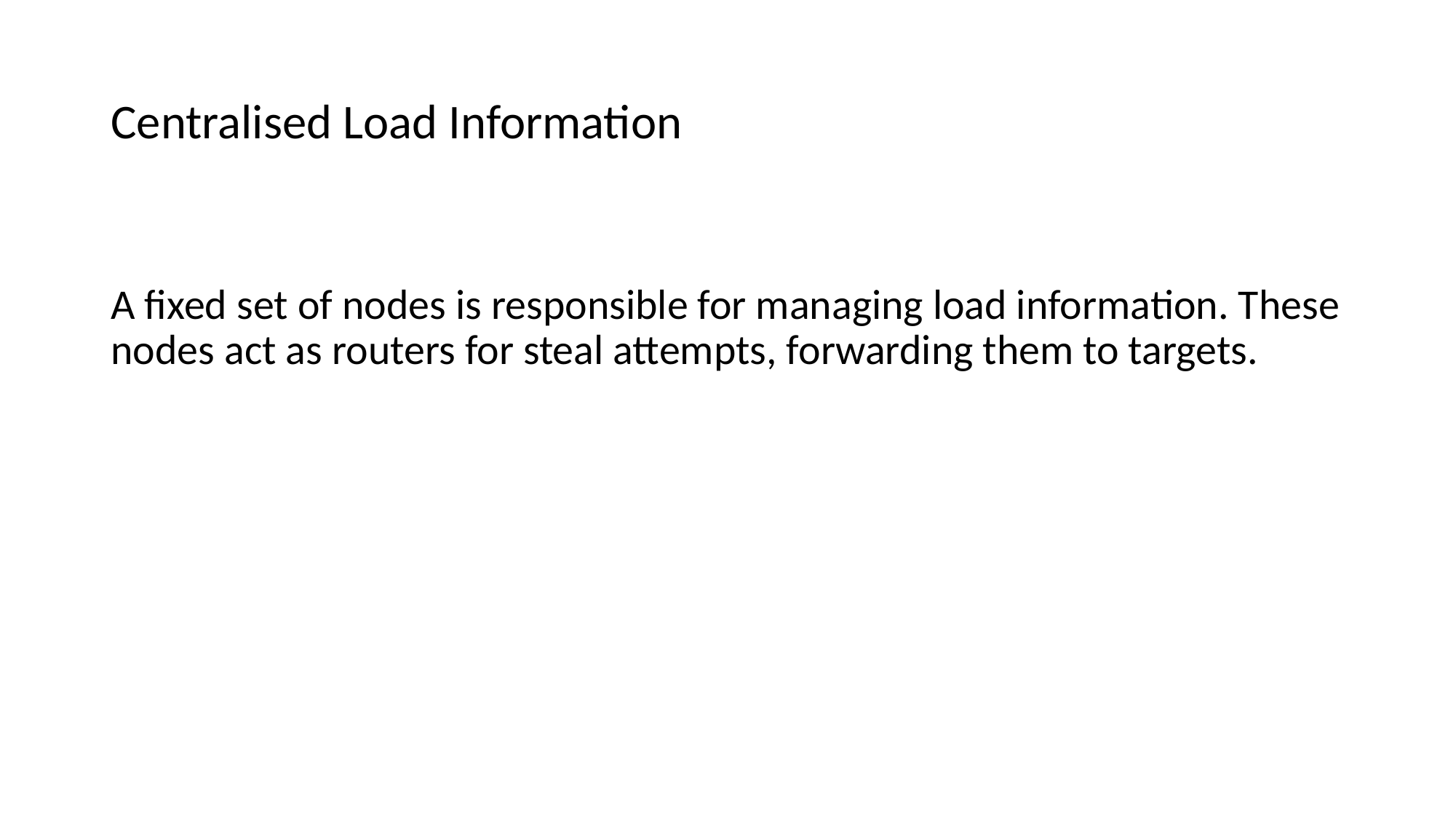

# Centralised Load Information
A fixed set of nodes is responsible for managing load information. These nodes act as routers for steal attempts, forwarding them to targets.